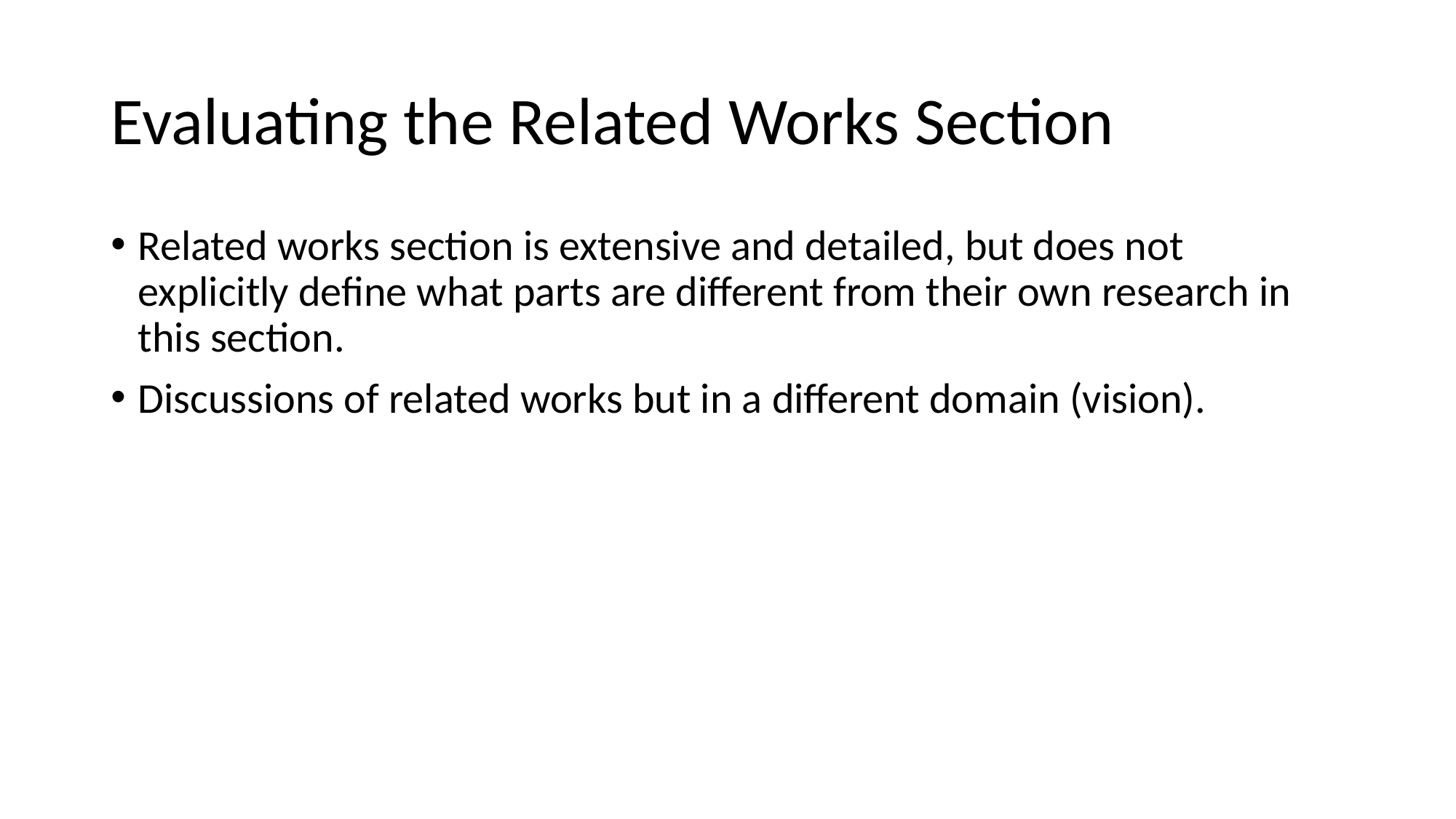

# Evaluating the Related Works Section
Related works section is extensive and detailed, but does not explicitly define what parts are different from their own research in this section.
Discussions of related works but in a different domain (vision).